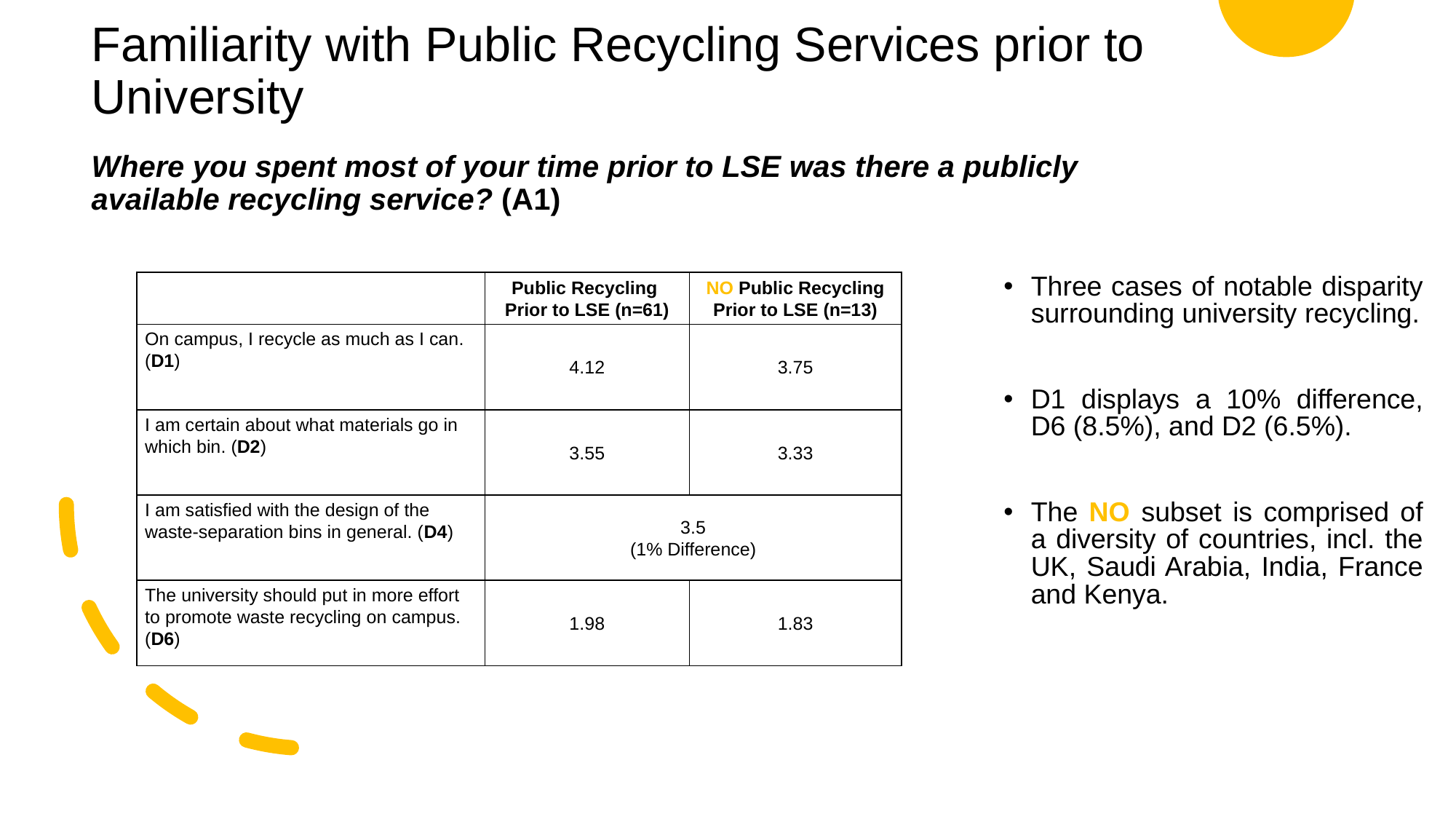

# Familiarity with Public Recycling Services prior to University
Where you spent most of your time prior to LSE was there a publicly available recycling service? (A1)

Three cases of notable disparity surrounding university recycling.

D1 displays a 10% difference, D6 (8.5%), and D2 (6.5%).

The NO subset is comprised of a diversity of countries, incl. the UK, Saudi Arabia, India, France and Kenya.

|  | Public Recycling Prior to LSE (n=61) | NO Public Recycling Prior to LSE (n=13) |
| --- | --- | --- |
| On campus, I recycle as much as I can. (D1) | 4.12 | 3.75 |
| I am certain about what materials go in which bin. (D2) | 3.55 | 3.33 |
| I am satisfied with the design of the waste-separation bins in general. (D4) | 3.5 (1% Difference) |  |
| The university should put in more effort to promote waste recycling on campus. (D6) | 1.98 | 1.83 |